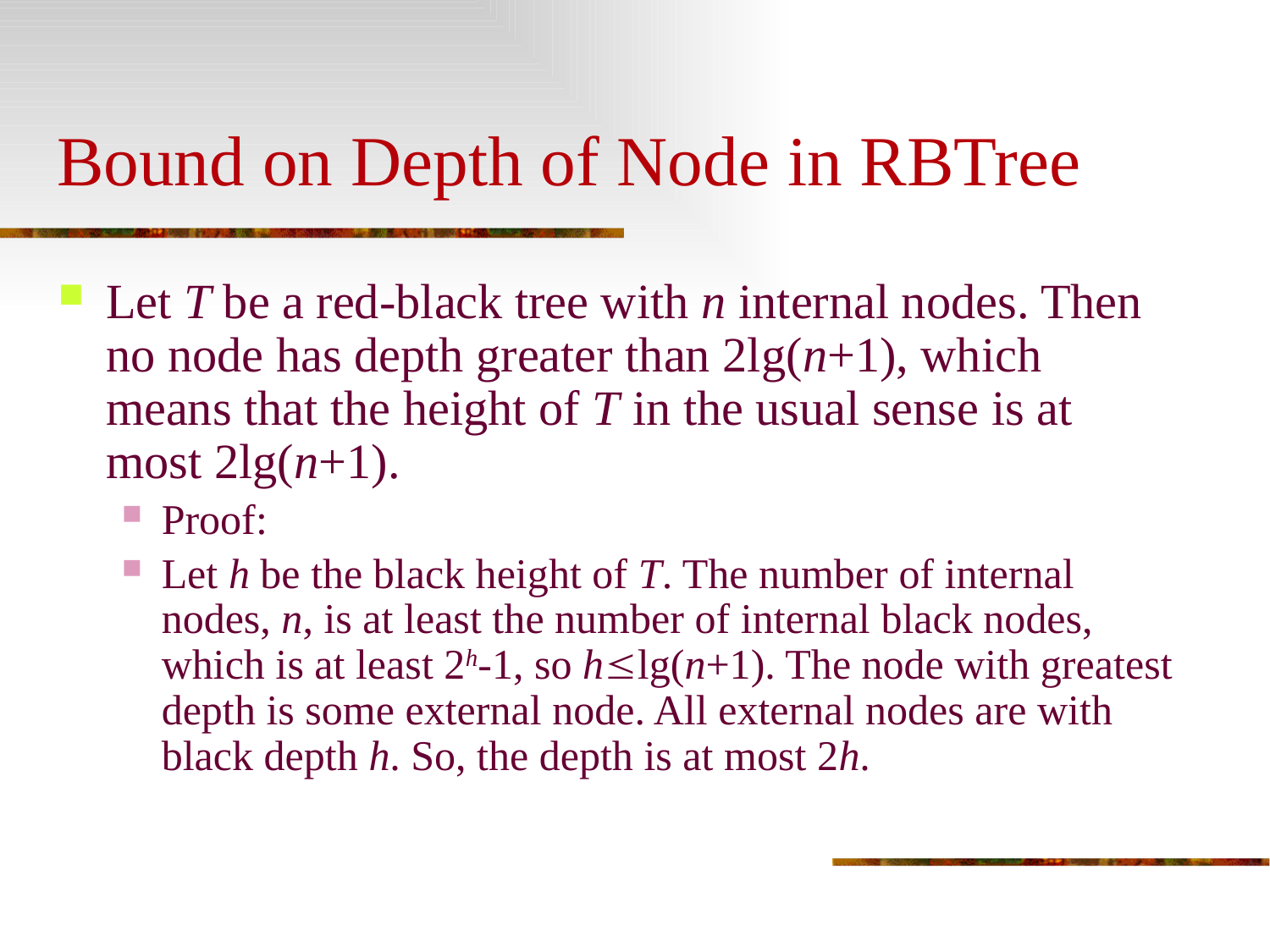

# Bound on Depth of Node in RBTree
Let T be a red-black tree with n internal nodes. Then no node has depth greater than 2lg(n+1), which means that the height of T in the usual sense is at most 2lg(n+1).
Proof:
Let h be the black height of T. The number of internal nodes, n, is at least the number of internal black nodes, which is at least 2h-1, so h≤lg(n+1). The node with greatest depth is some external node. All external nodes are with black depth h. So, the depth is at most 2h.